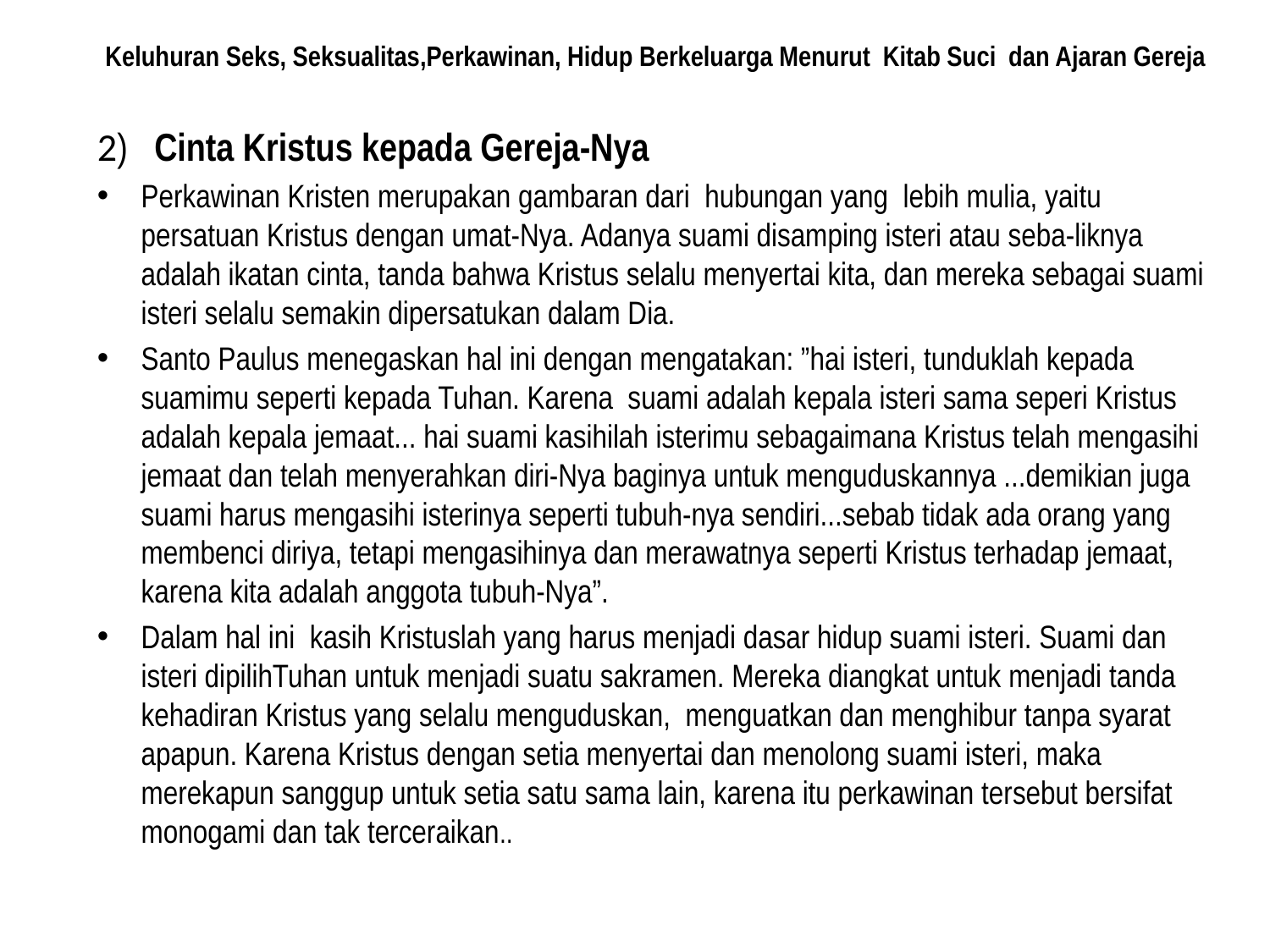

Keluhuran Seks, Seksualitas,Perkawinan, Hidup Berkeluarga Menurut  Kitab Suci  dan Ajaran Gereja
2)   Cinta Kristus kepada Gereja-Nya
Perkawinan Kristen merupakan gambaran dari  hubungan yang  lebih mulia, yaitu persatuan Kristus dengan umat-Nya. Adanya suami disamping isteri atau seba-liknya adalah ikatan cinta, tanda bahwa Kristus selalu menyertai kita, dan mereka sebagai suami isteri selalu semakin dipersatukan dalam Dia.
Santo Paulus menegaskan hal ini dengan mengatakan: ”hai isteri, tunduklah kepada suamimu seperti kepada Tuhan. Karena  suami adalah kepala isteri sama seperi Kristus adalah kepala jemaat... hai suami kasihilah isterimu sebagaimana Kristus telah mengasihi  jemaat dan telah menyerahkan diri-Nya baginya untuk menguduskannya ...demikian juga suami harus mengasihi isterinya seperti tubuh-nya sendiri...sebab tidak ada orang yang membenci diriya, tetapi mengasihinya dan merawatnya seperti Kristus terhadap jemaat, karena kita adalah anggota tubuh-Nya”.
Dalam hal ini  kasih Kristuslah yang harus menjadi dasar hidup suami isteri. Suami dan isteri dipilihTuhan untuk menjadi suatu sakramen. Mereka diangkat untuk menjadi tanda kehadiran Kristus yang selalu menguduskan,  menguatkan dan menghibur tanpa syarat  apapun. Karena Kristus dengan setia menyertai dan menolong suami isteri, maka merekapun sanggup untuk setia satu sama lain, karena itu perkawinan tersebut bersifat monogami dan tak terceraikan..